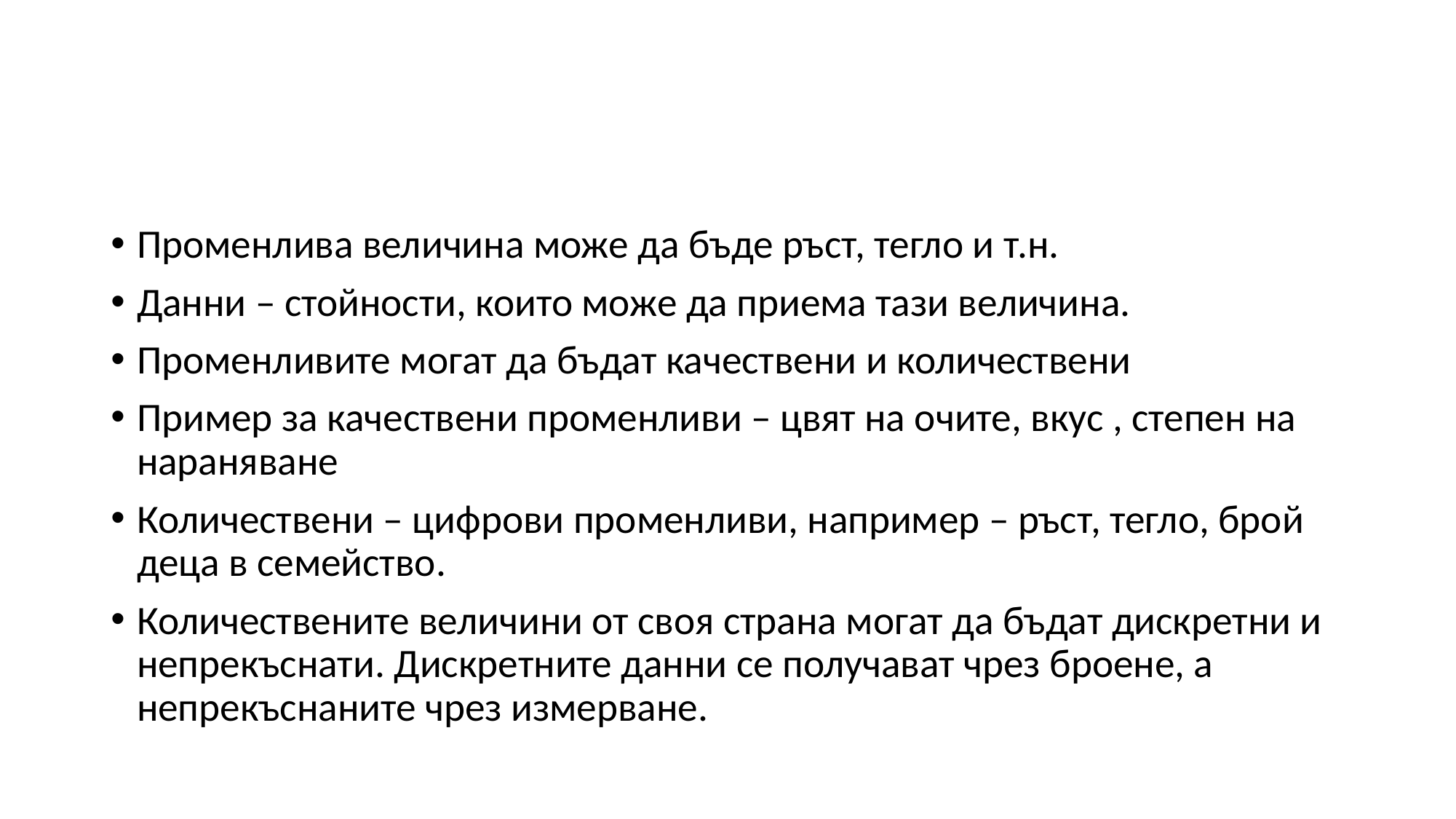

#
Променлива величина може да бъде ръст, тегло и т.н.
Данни – стойности, които може да приема тази величина.
Променливите могат да бъдат качествени и количествени
Пример за качествени променливи – цвят на очите, вкус , степен на нараняване
Количествени – цифрови променливи, например – ръст, тегло, брой деца в семейство.
Количествените величини от своя страна могат да бъдат дискретни и непрекъснати. Дискретните данни се получават чрез броене, а непрекъснаните чрез измерване.